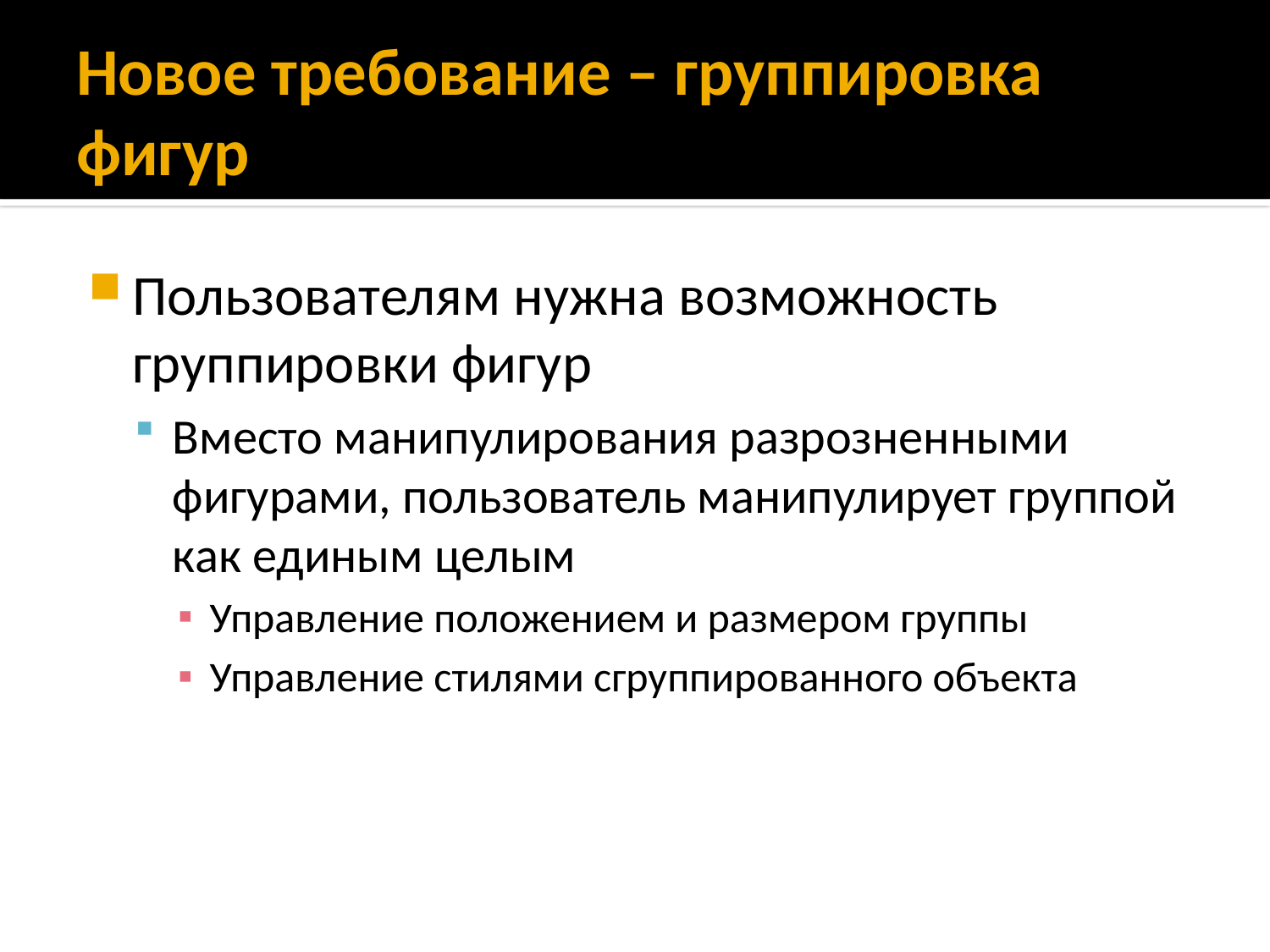

# Новое требование – группировка фигур
Пользователям нужна возможность группировки фигур
Вместо манипулирования разрозненными фигурами, пользователь манипулирует группой как единым целым
Управление положением и размером группы
Управление стилями сгруппированного объекта